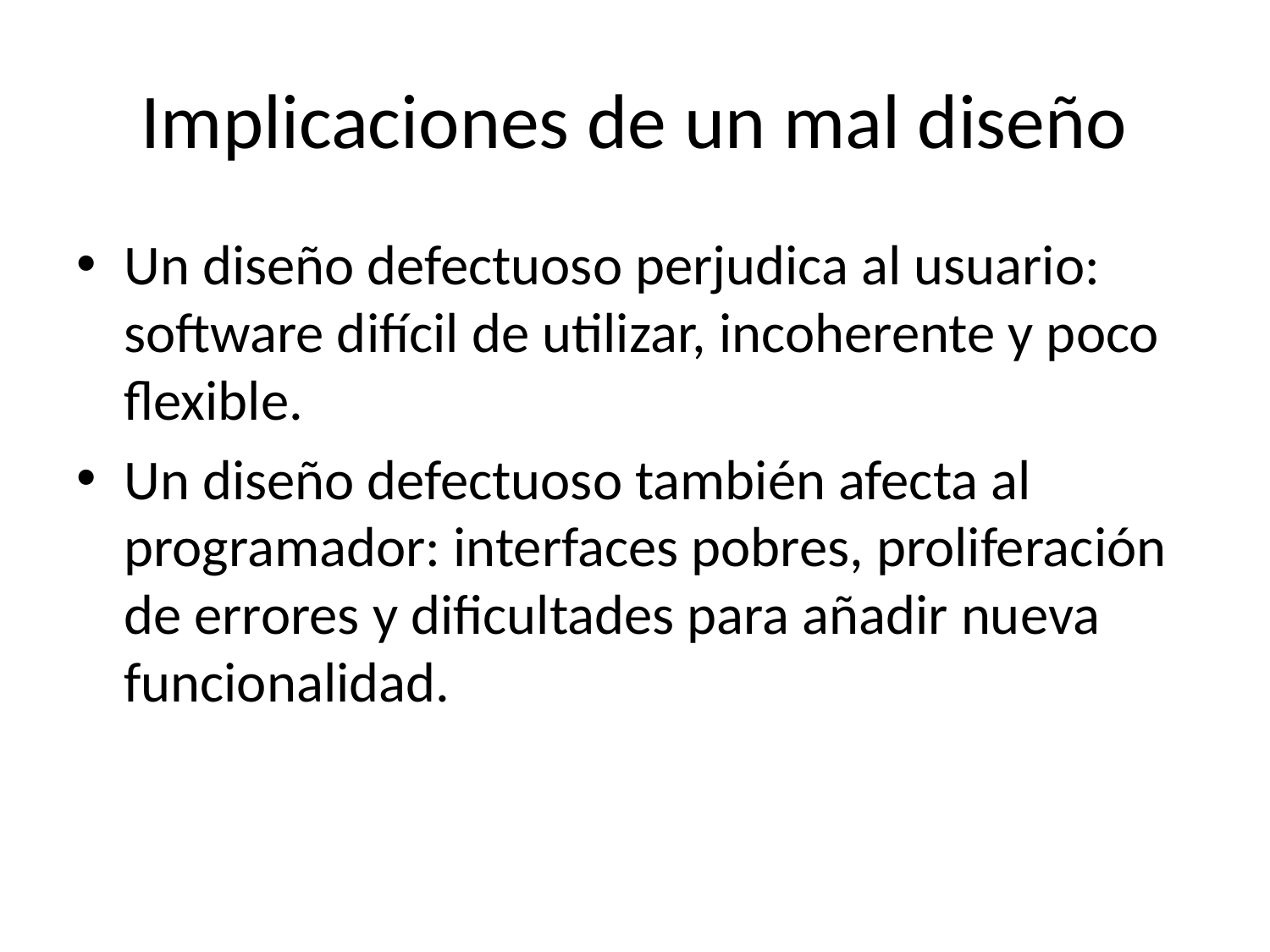

# Implicaciones de un mal diseño
Un diseño defectuoso perjudica al usuario: software difícil de utilizar, incoherente y poco flexible.
Un diseño defectuoso también afecta al programador: interfaces pobres, proliferación de errores y dificultades para añadir nueva funcionalidad.